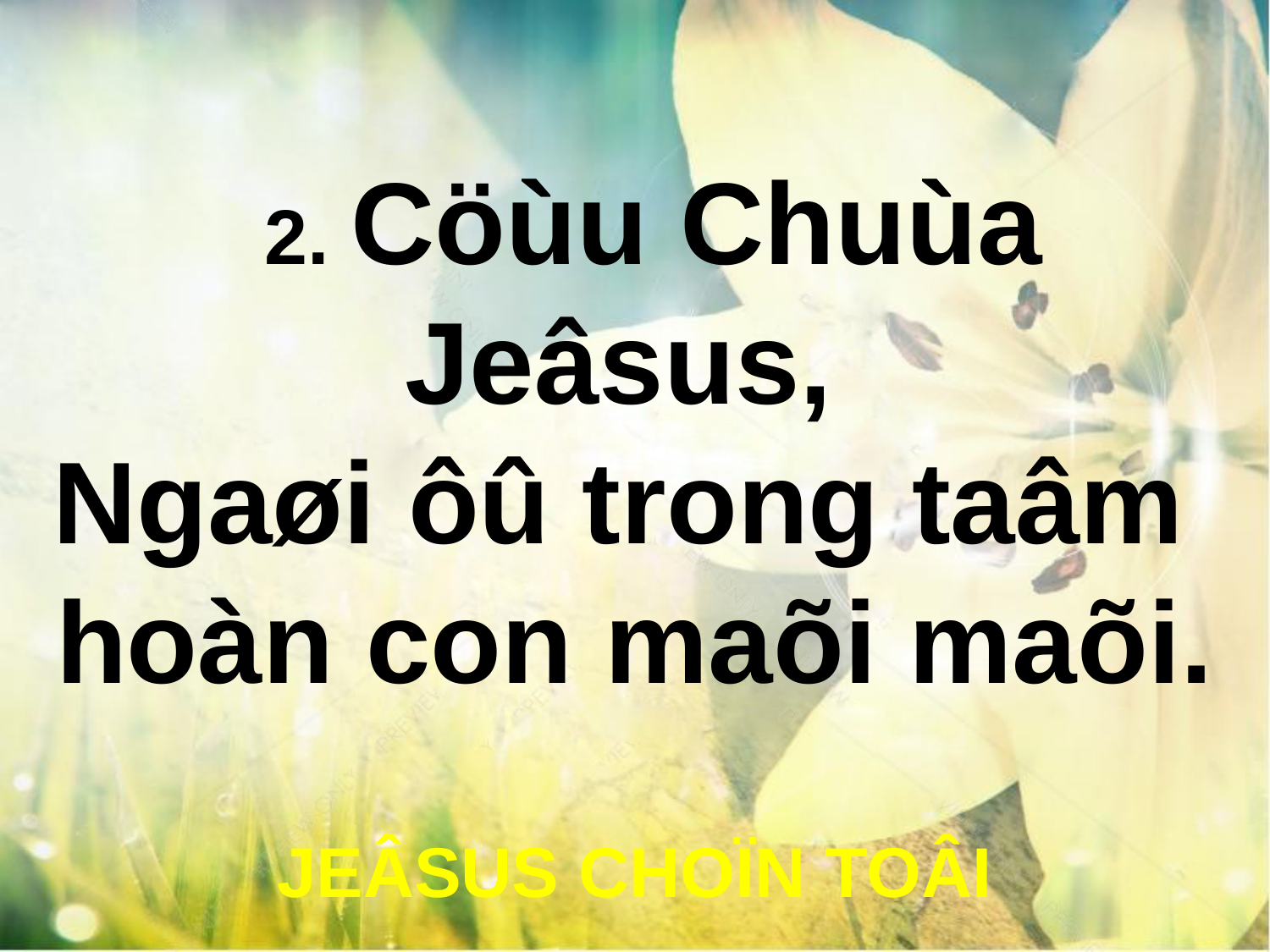

2. Cöùu Chuùa Jeâsus,
Ngaøi ôû trong taâm
hoàn con maõi maõi.
JEÂSUS CHOÏN TOÂI